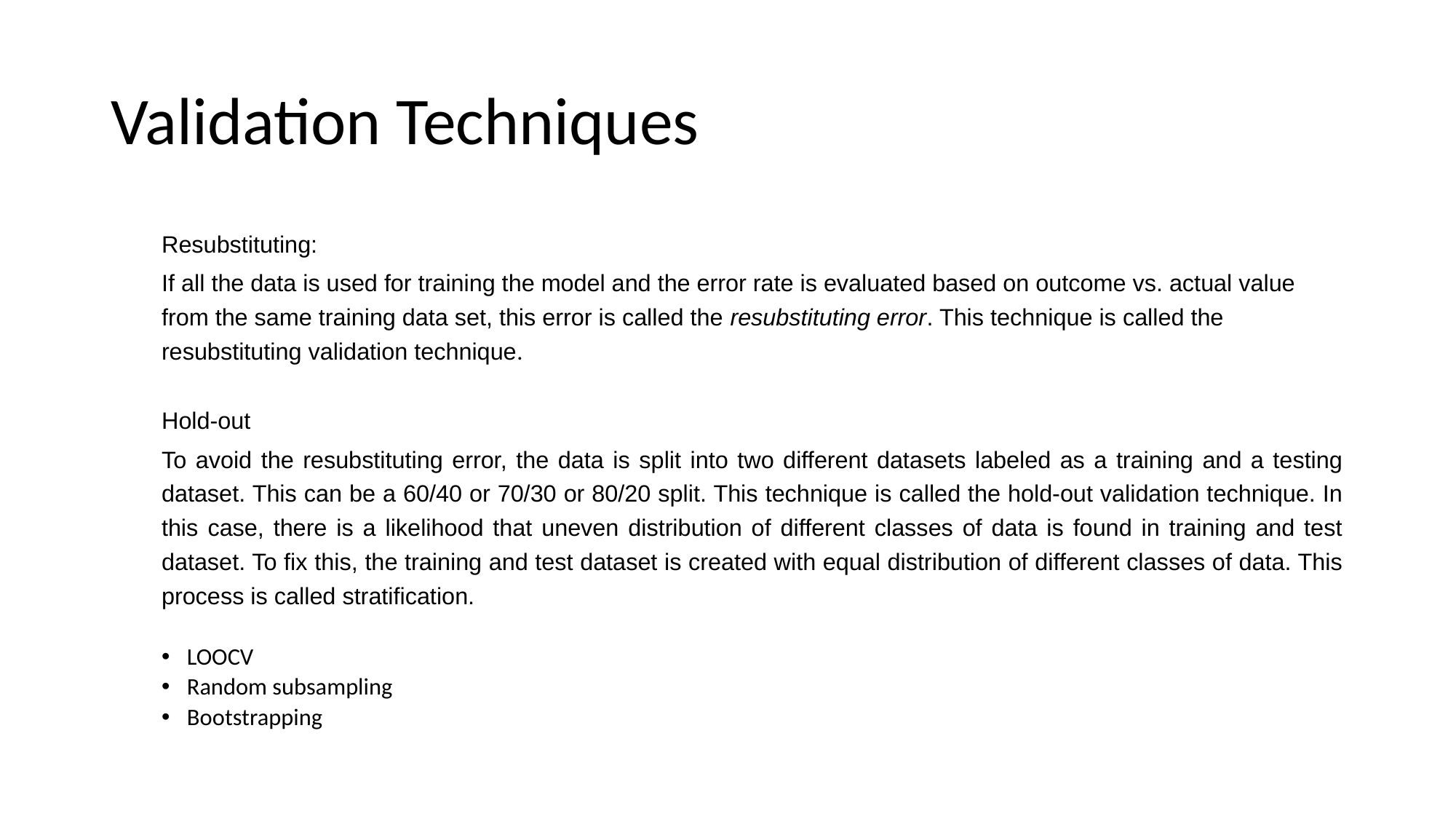

# Validation Techniques
Resubstituting:
If all the data is used for training the model and the error rate is evaluated based on outcome vs. actual value from the same training data set, this error is called the resubstituting error. This technique is called the resubstituting validation technique.

Hold-out
To avoid the resubstituting error, the data is split into two different datasets labeled as a training and a testing dataset. This can be a 60/40 or 70/30 or 80/20 split. This technique is called the hold-out validation technique. In this case, there is a likelihood that uneven distribution of different classes of data is found in training and test dataset. To fix this, the training and test dataset is created with equal distribution of different classes of data. This process is called stratification.

LOOCV
Random subsampling
Bootstrapping